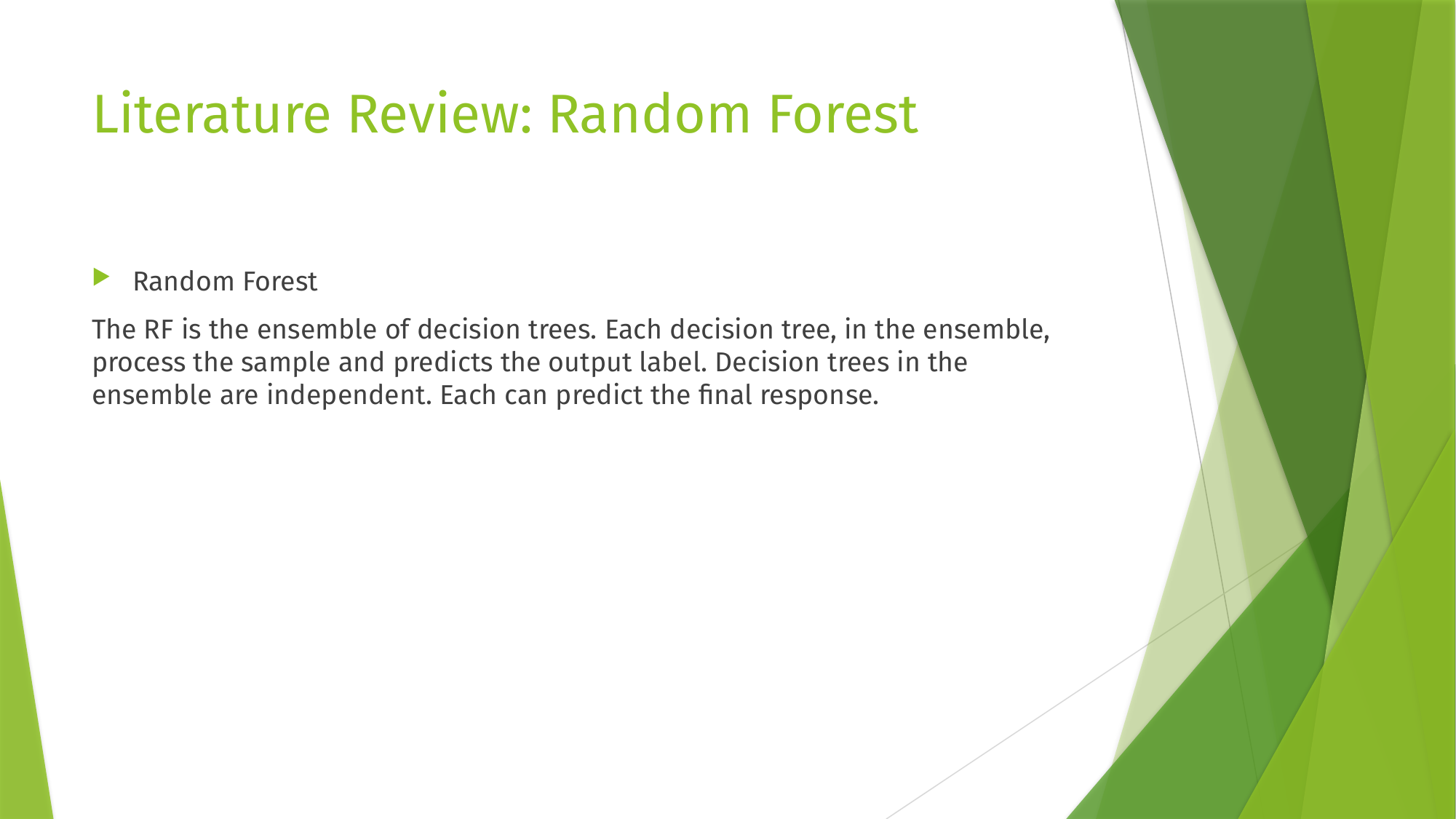

# Literature Review: Random Forest
Random Forest
The RF is the ensemble of decision trees. Each decision tree, in the ensemble, process the sample and predicts the output label. Decision trees in the ensemble are independent. Each can predict the final response.